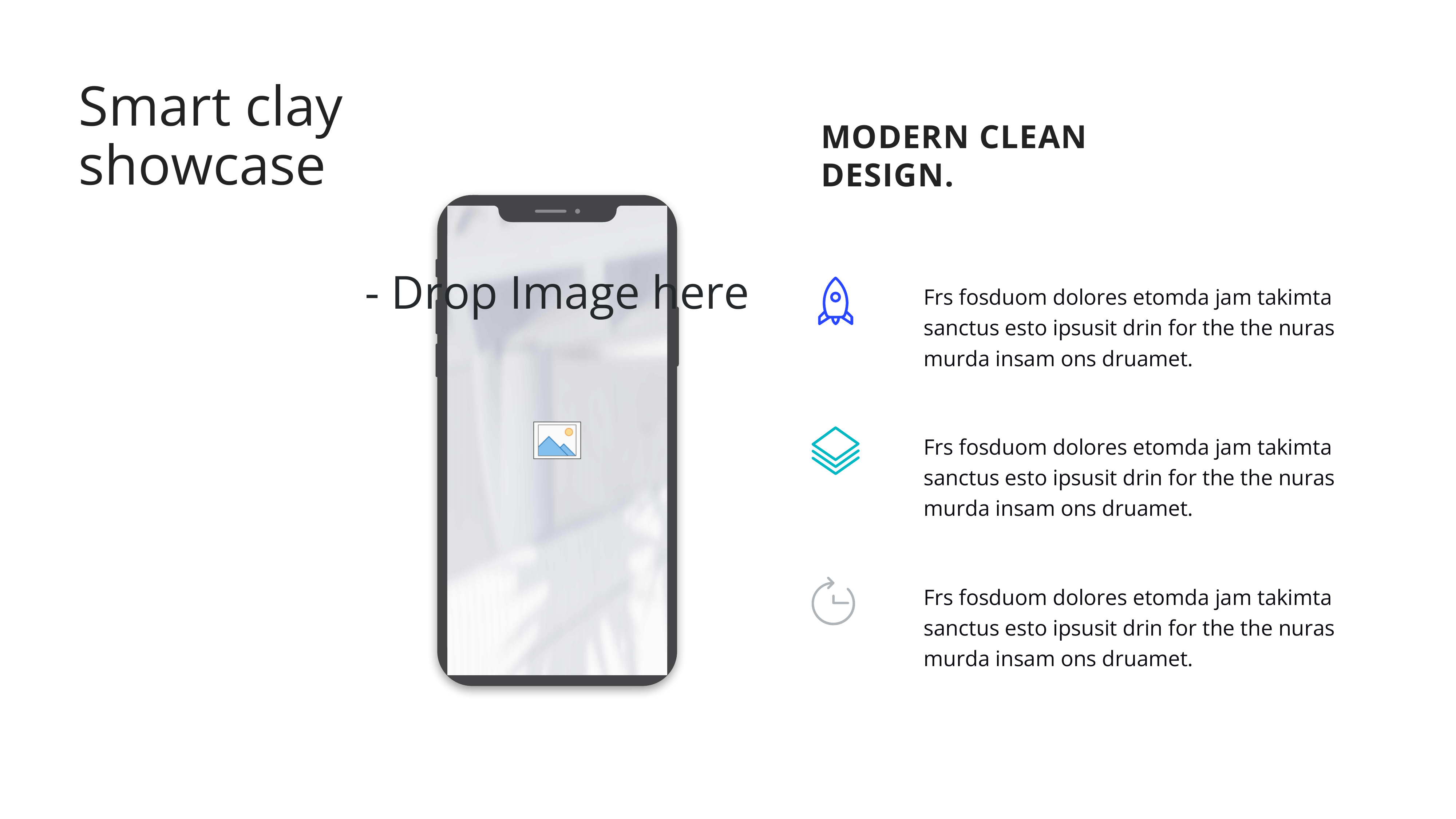

Smart clay showcase
MODERN CLEAN
DESIGN.

Frs fosduom dolores etomda jam takimta sanctus esto ipsusit drin for the the nuras murda insam ons druamet.

Frs fosduom dolores etomda jam takimta sanctus esto ipsusit drin for the the nuras murda insam ons druamet.

Frs fosduom dolores etomda jam takimta sanctus esto ipsusit drin for the the nuras murda insam ons druamet.